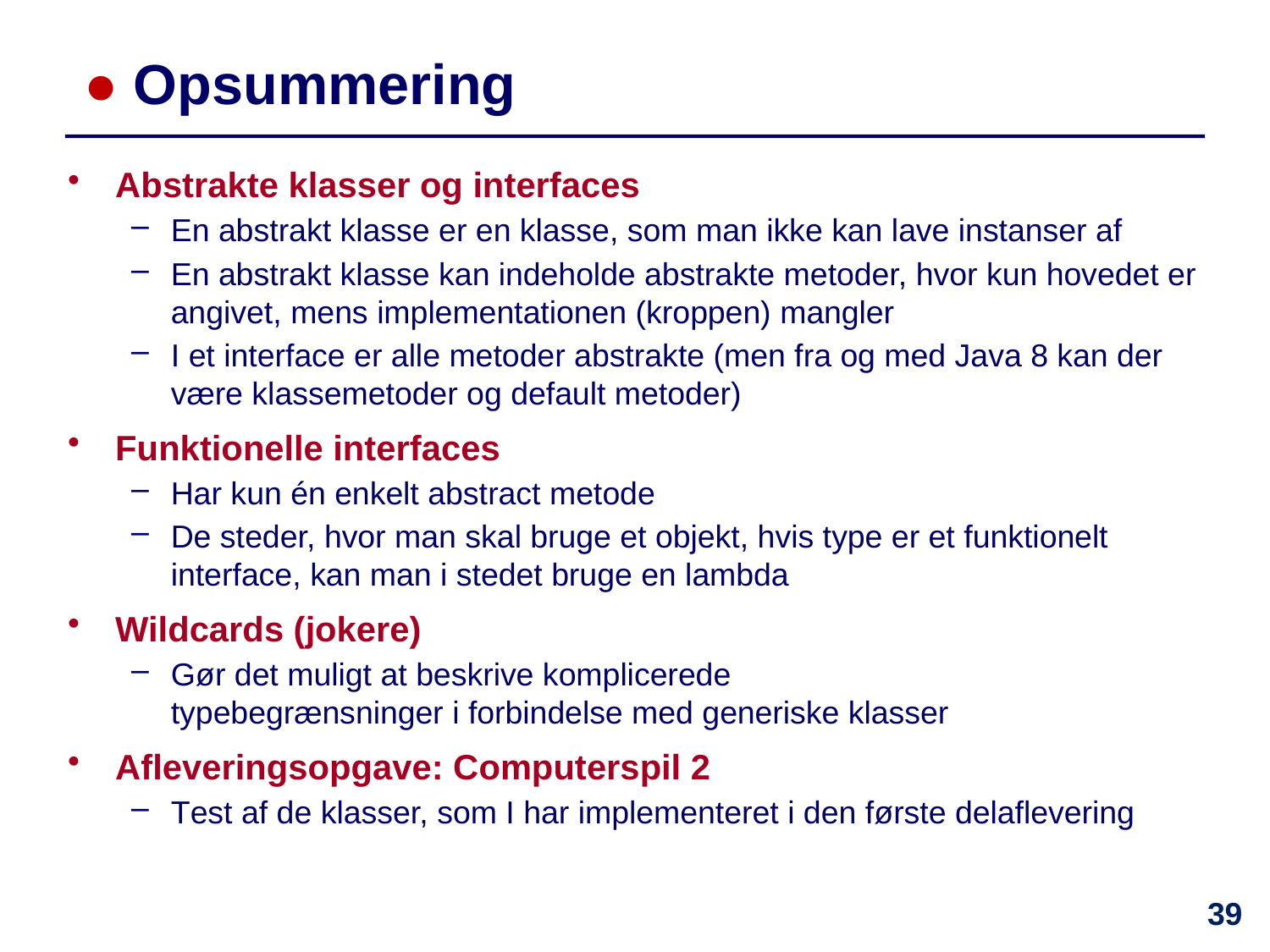

● Opsummering
Abstrakte klasser og interfaces
En abstrakt klasse er en klasse, som man ikke kan lave instanser af
En abstrakt klasse kan indeholde abstrakte metoder, hvor kun hovedet er angivet, mens implementationen (kroppen) mangler
I et interface er alle metoder abstrakte (men fra og med Java 8 kan der være klassemetoder og default metoder)
Funktionelle interfaces
Har kun én enkelt abstract metode
De steder, hvor man skal bruge et objekt, hvis type er et funktionelt interface, kan man i stedet bruge en lambda
Wildcards (jokere)
Gør det muligt at beskrive komplicerede
typebegrænsninger i forbindelse med generiske klasser
Afleveringsopgave: Computerspil 2
Test af de klasser, som I har implementeret i den første delaflevering

39